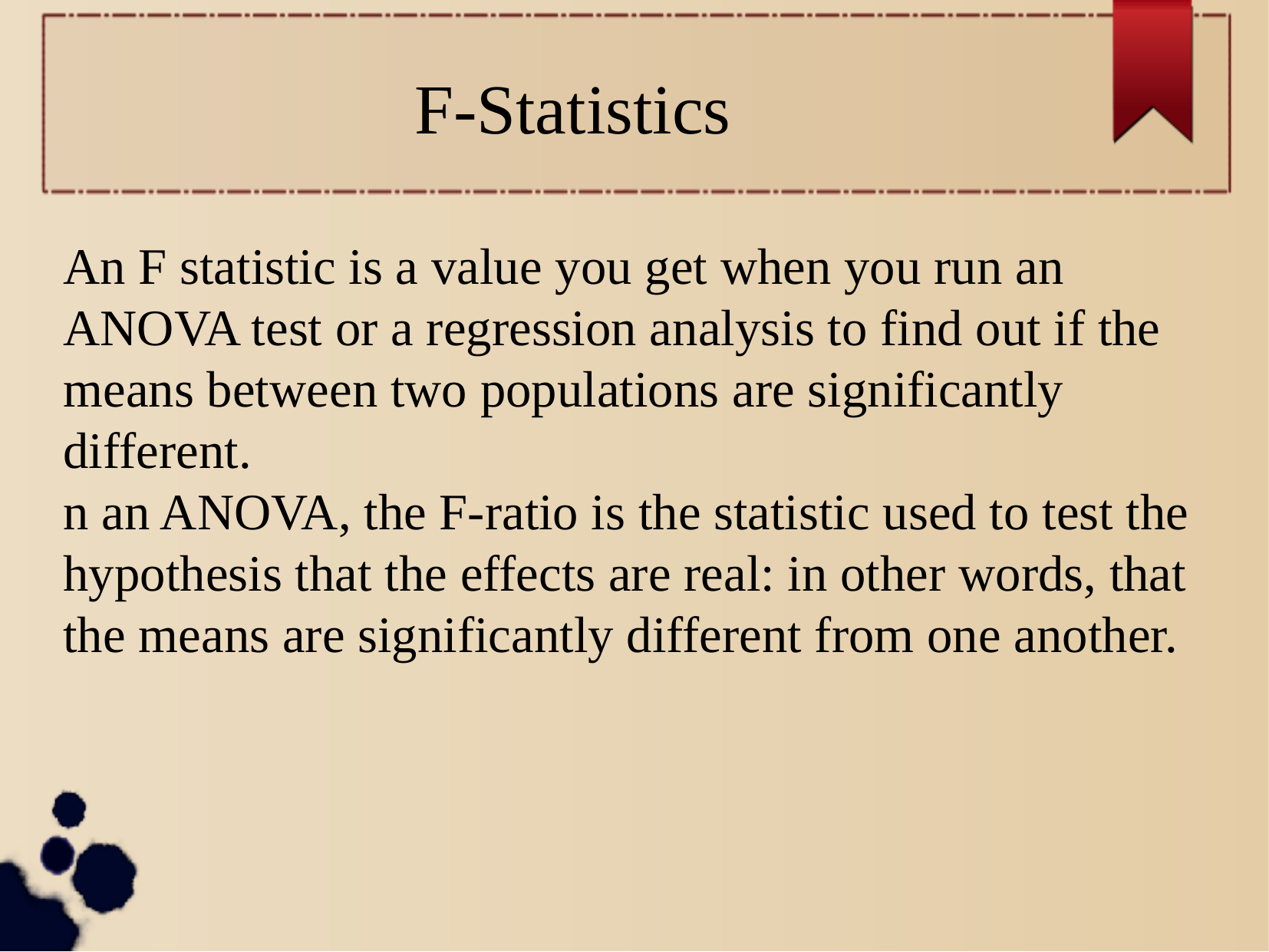

F-Statistics
An F statistic is a value you get when you run an ANOVA test or a regression analysis to find out if the means between two populations are significantly different.
n an ANOVA, the F-ratio is the statistic used to test the hypothesis that the effects are real: in other words, that the means are significantly different from one another.